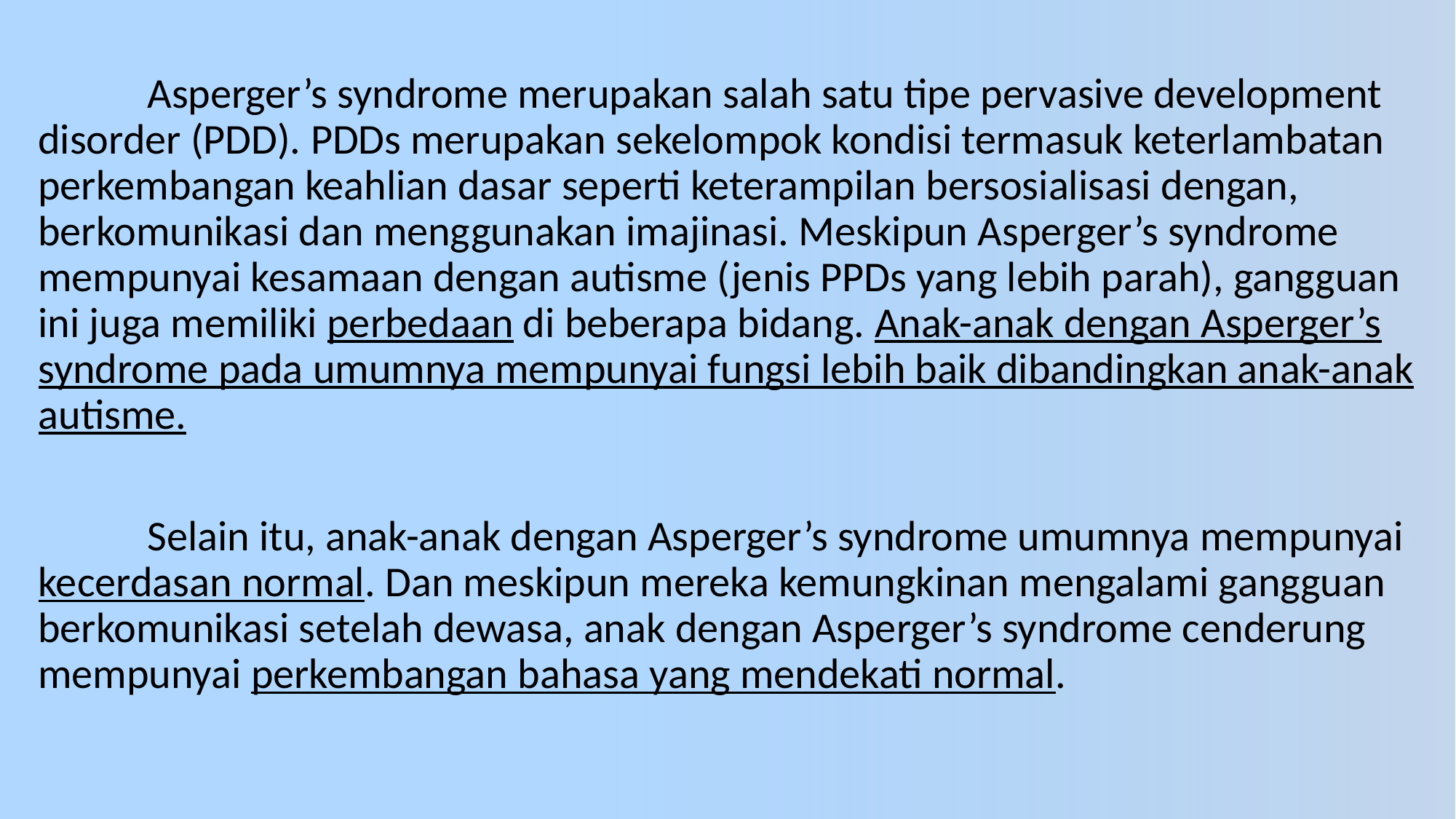

# Asperger’s syndrome merupakan salah satu tipe pervasive development disorder (PDD). PDDs merupakan sekelompok kondisi termasuk keterlambatan perkembangan keahlian dasar seperti keterampilan bersosialisasi dengan, berkomunikasi dan menggunakan imajinasi. Meskipun Asperger’s syndrome mempunyai kesamaan dengan autisme (jenis PPDs yang lebih parah), gangguan ini juga memiliki perbedaan di beberapa bidang. Anak-anak dengan Asperger’s syndrome pada umumnya mempunyai fungsi lebih baik dibandingkan anak-anak autisme.

		Selain itu, anak-anak dengan Asperger’s syndrome umumnya mempunyai kecerdasan normal. Dan meskipun mereka kemungkinan mengalami gangguan berkomunikasi setelah dewasa, anak dengan Asperger’s syndrome cenderung  mempunyai perkembangan bahasa yang mendekati normal.